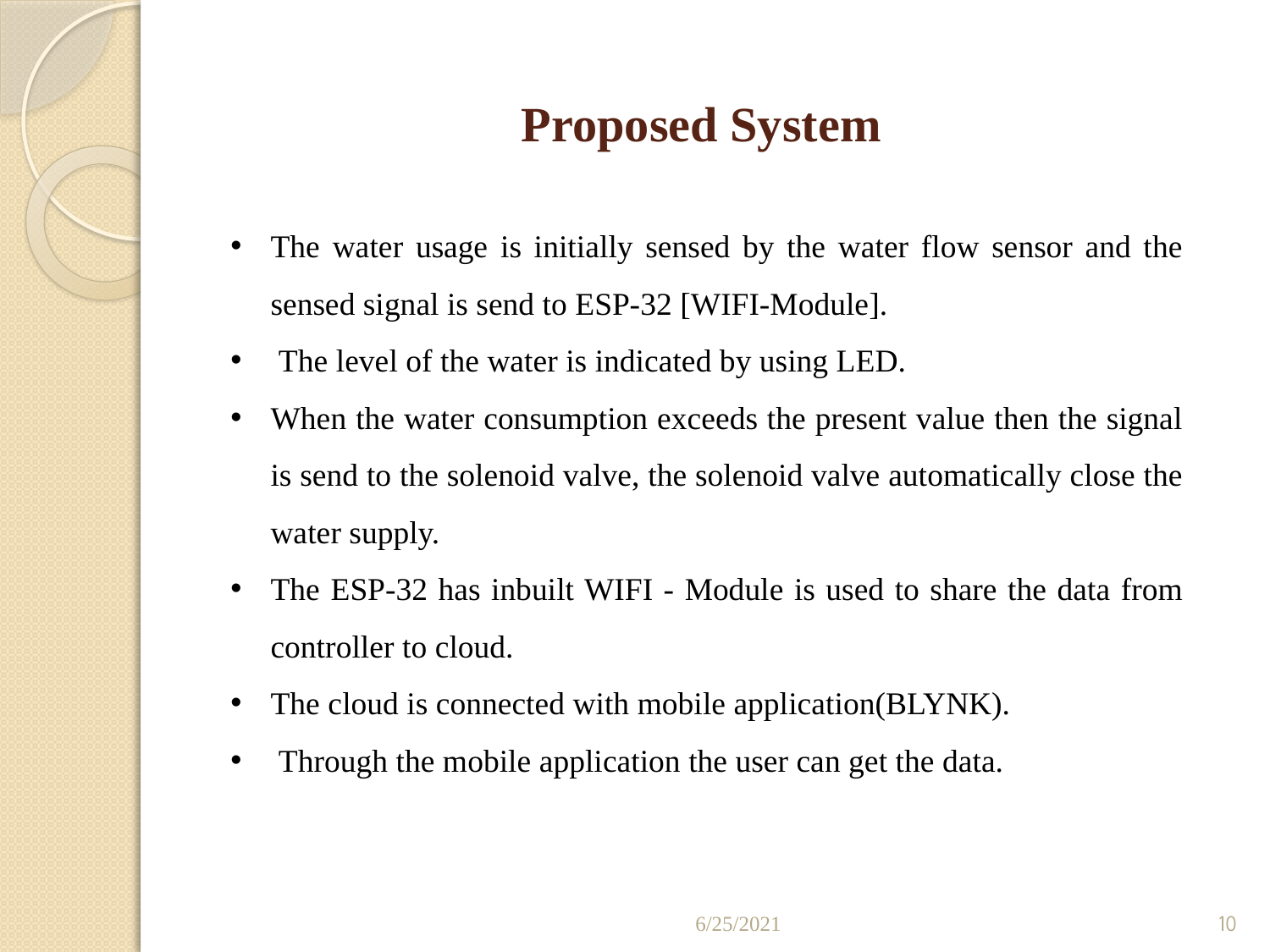

# Proposed System
The water usage is initially sensed by the water flow sensor and the sensed signal is send to ESP-32 [WIFI-Module].
 The level of the water is indicated by using LED.
When the water consumption exceeds the present value then the signal is send to the solenoid valve, the solenoid valve automatically close the water supply.
The ESP-32 has inbuilt WIFI - Module is used to share the data from controller to cloud.
The cloud is connected with mobile application(BLYNK).
 Through the mobile application the user can get the data.

6/25/2021
10